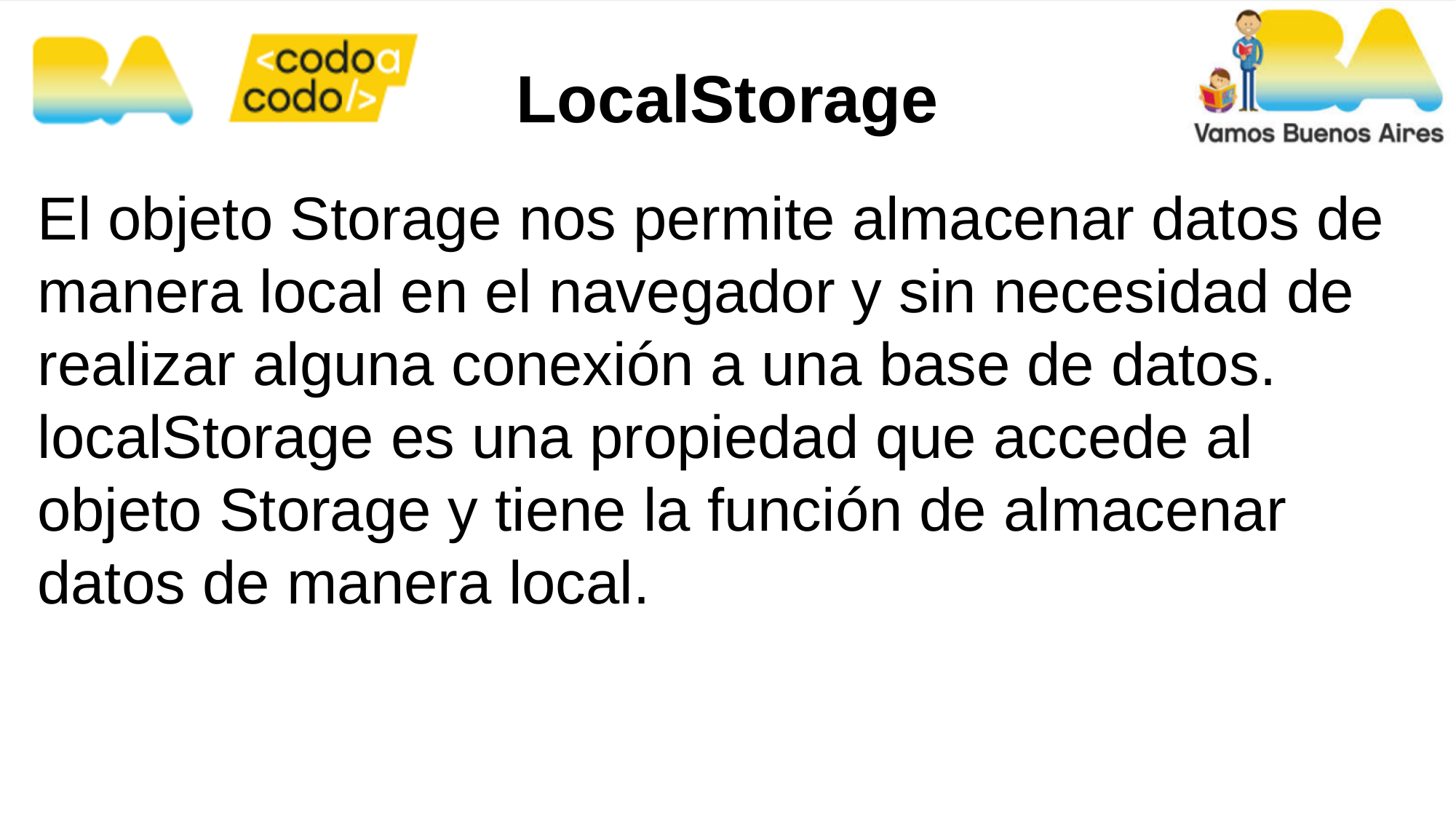

LocalStorage
El objeto Storage nos permite almacenar datos de manera local en el navegador y sin necesidad de realizar alguna conexión a una base de datos. localStorage es una propiedad que accede al objeto Storage y tiene la función de almacenar datos de manera local.